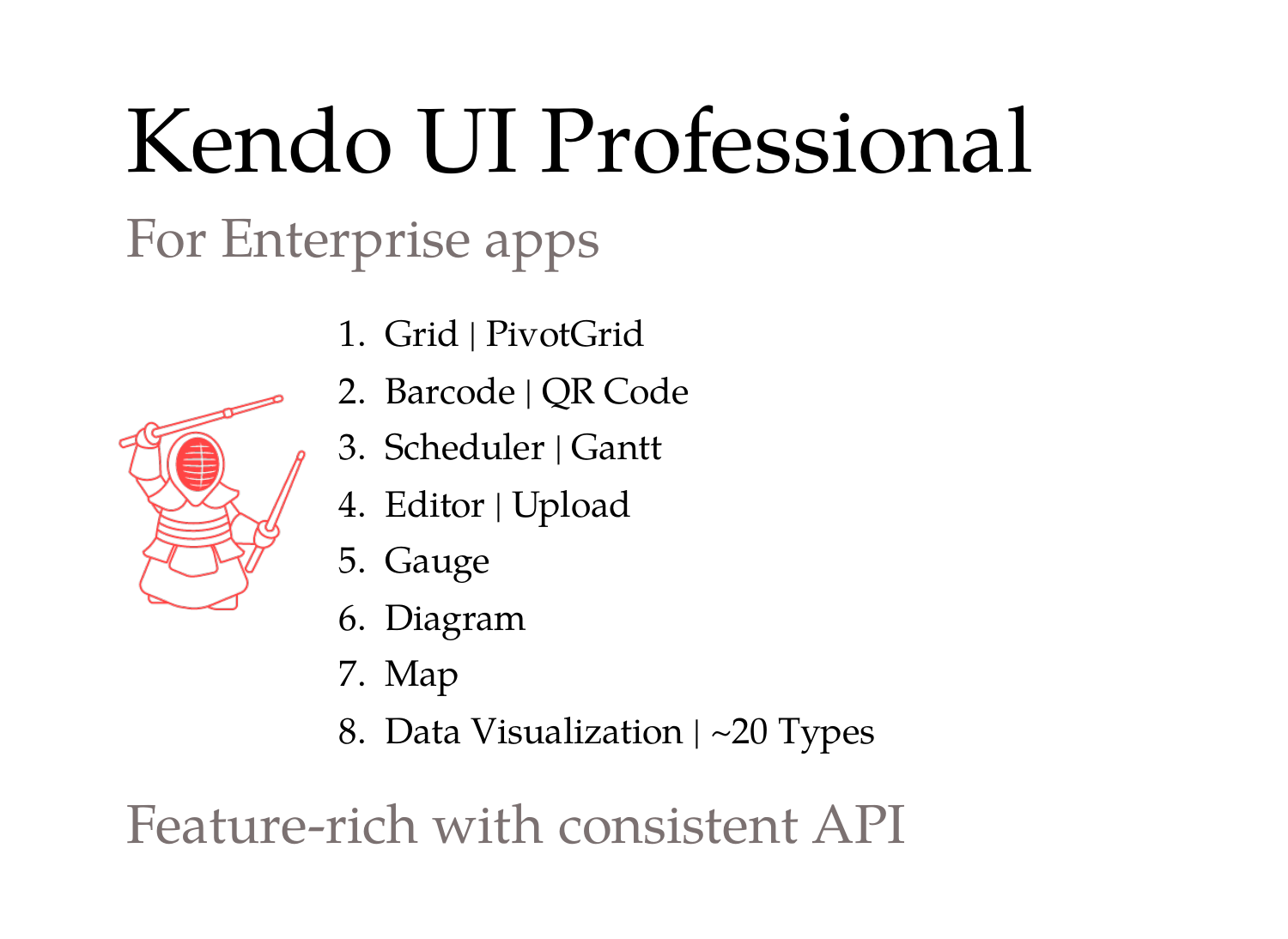

# Kendo UI Professional
For Enterprise apps
Grid | PivotGrid
Barcode | QR Code
Scheduler | Gantt
Editor | Upload
Gauge
Diagram
Map
Data Visualization | ~20 Types

Feature-rich with consistent API